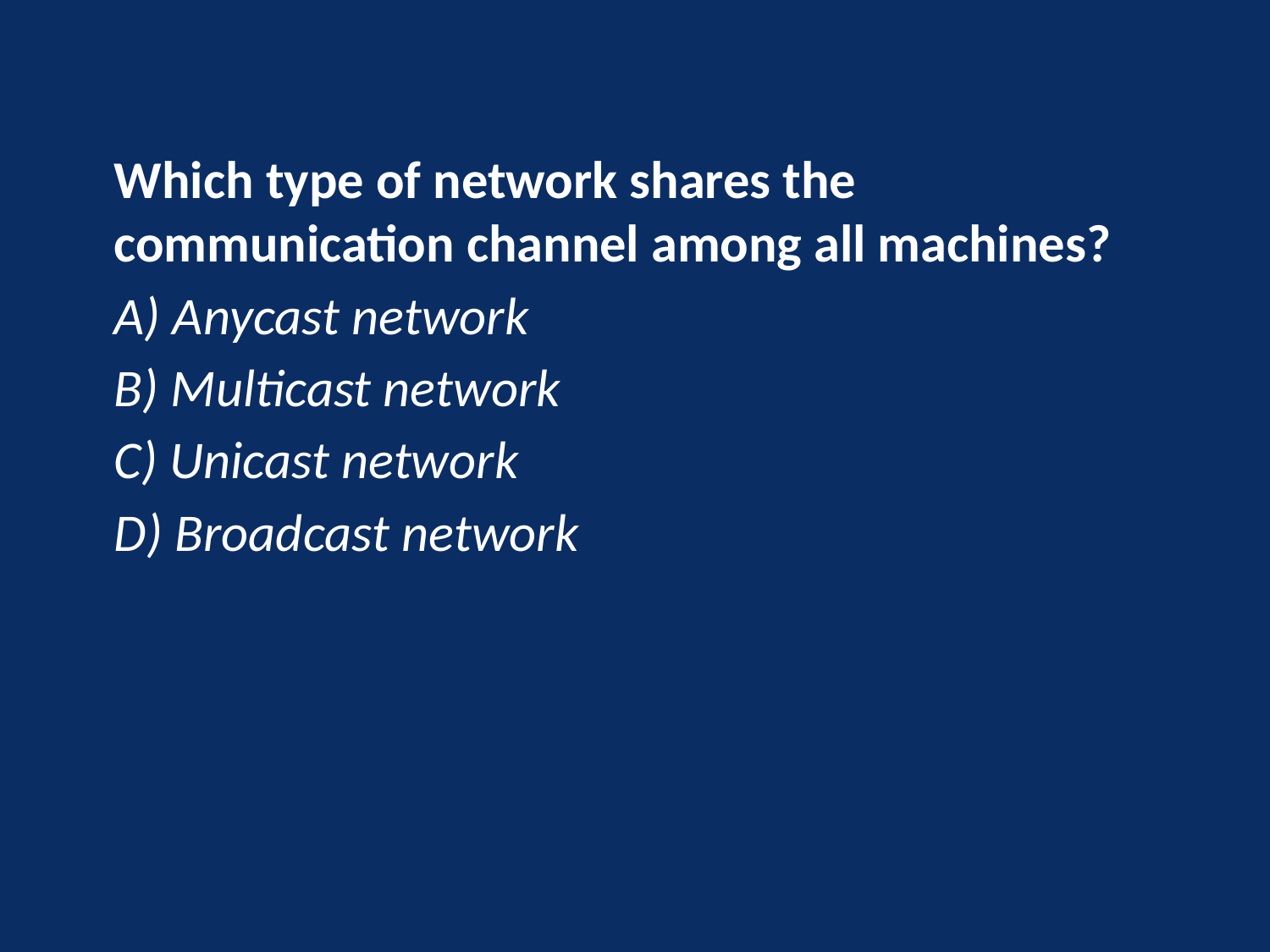

Which type of network shares the communication channel among all machines?
A) Anycast network
B) Multicast network
C) Unicast network
D) Broadcast network